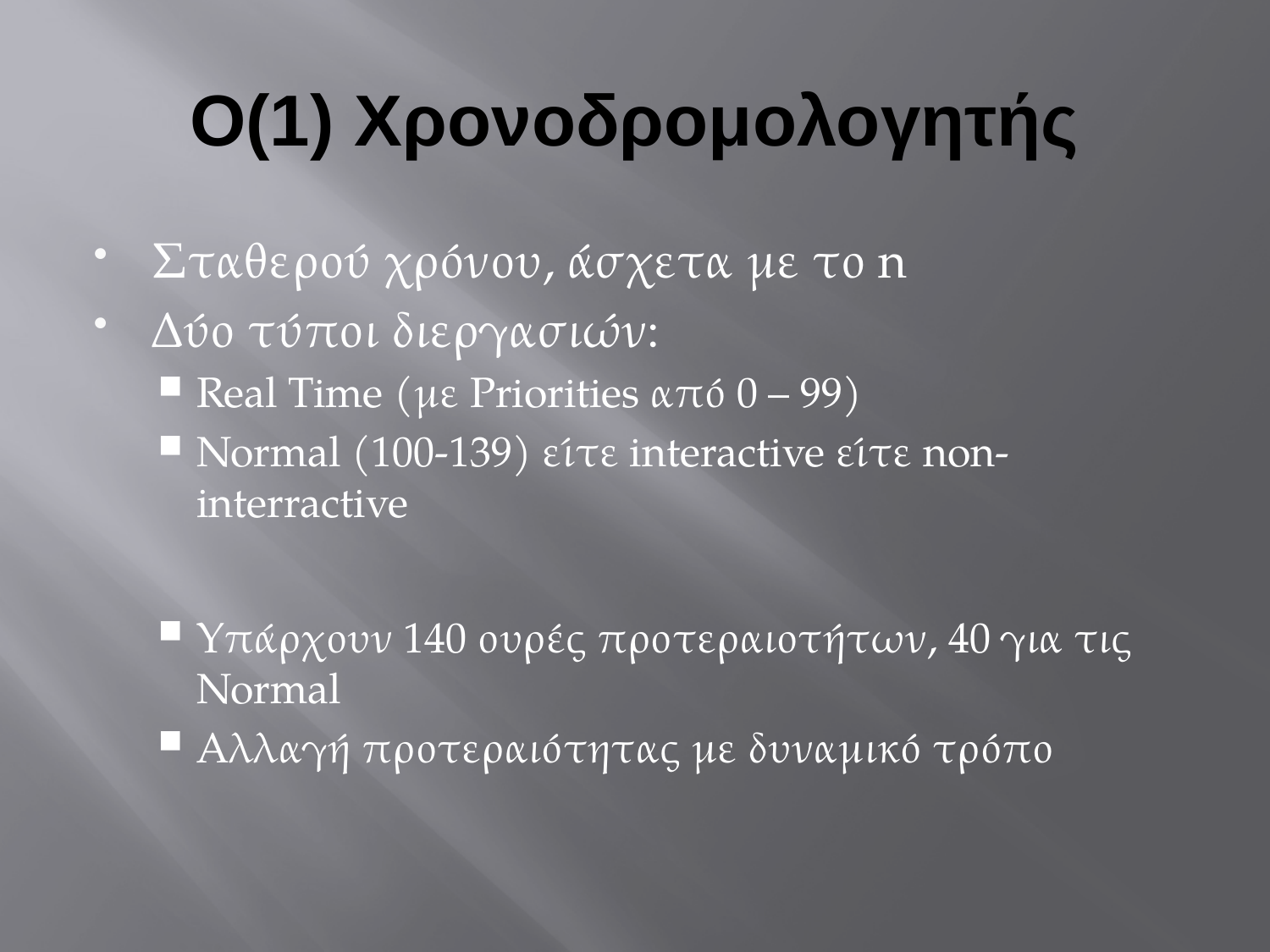

# Ο(1) Χρονοδρομολογητής
Σταθερού χρόνου, άσχετα με το n
Δύο τύποι διεργασιών:
Real Time (με Priorities από 0 – 99)
Normal (100-139) είτε interactive είτε non-interractive

Υπάρχουν 140 ουρές προτεραιοτήτων, 40 για τις Normal
Αλλαγή προτεραιότητας με δυναμικό τρόπο